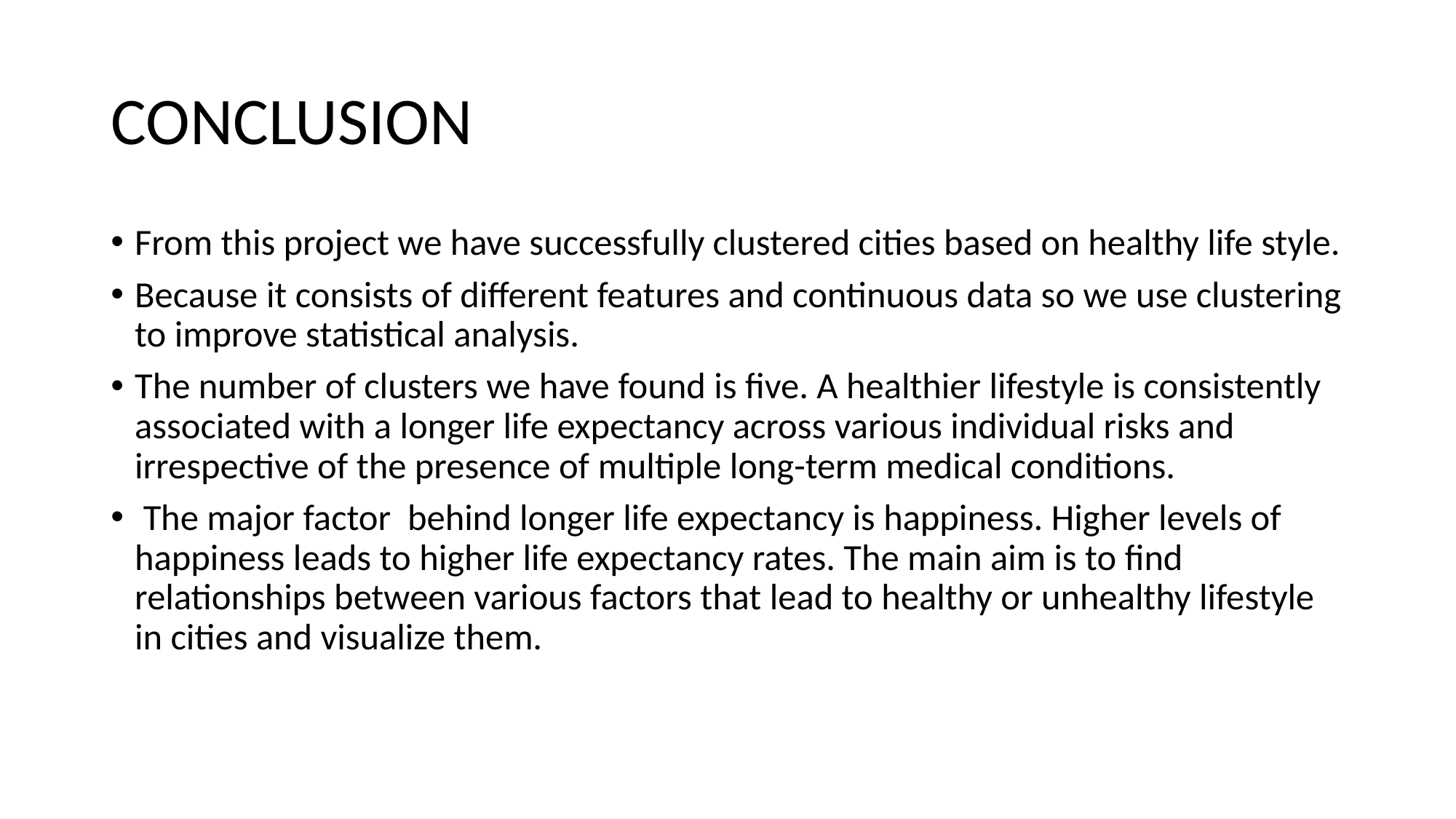

# CONCLUSION
From this project we have successfully clustered cities based on healthy life style.
Because it consists of different features and continuous data so we use clustering to improve statistical analysis.
The number of clusters we have found is five. A healthier lifestyle is consistently associated with a longer life expectancy across various individual risks and irrespective of the presence of multiple long-term medical conditions.
 The major factor  behind longer life expectancy is happiness. Higher levels of happiness leads to higher life expectancy rates. The main aim is to find relationships between various factors that lead to healthy or unhealthy lifestyle in cities and visualize them.